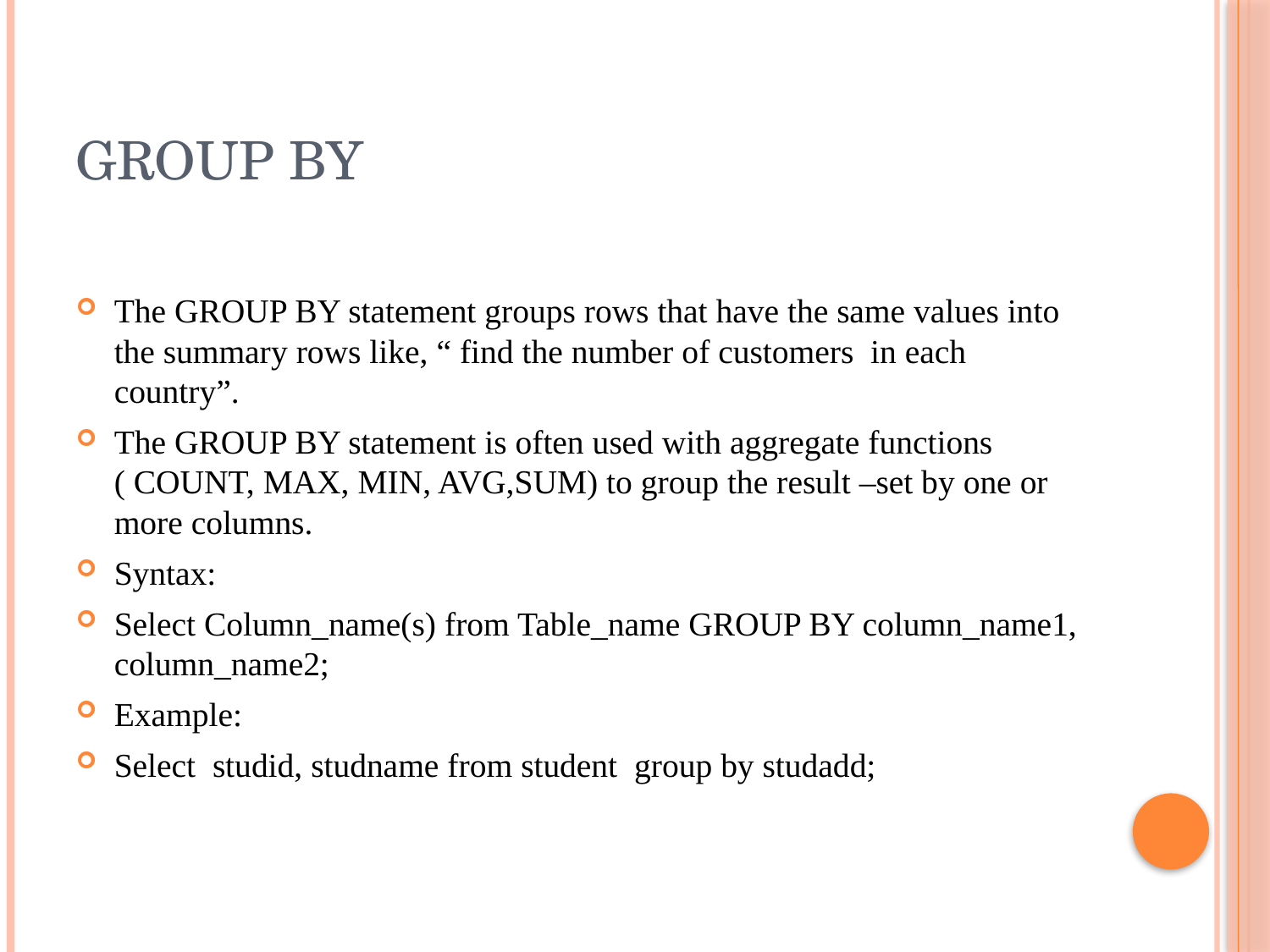

# GROUP BY

The GROUP BY statement groups rows that have the same values into the summary rows like, “ find the number of customers  in each country”.
The GROUP BY statement is often used with aggregate functions ( COUNT, MAX, MIN, AVG,SUM) to group the result –set by one or more columns.
Syntax:
Select Column_name(s) from Table_name GROUP BY column_name1, column_name2;
Example:
Select  studid, studname from student  group by studadd;